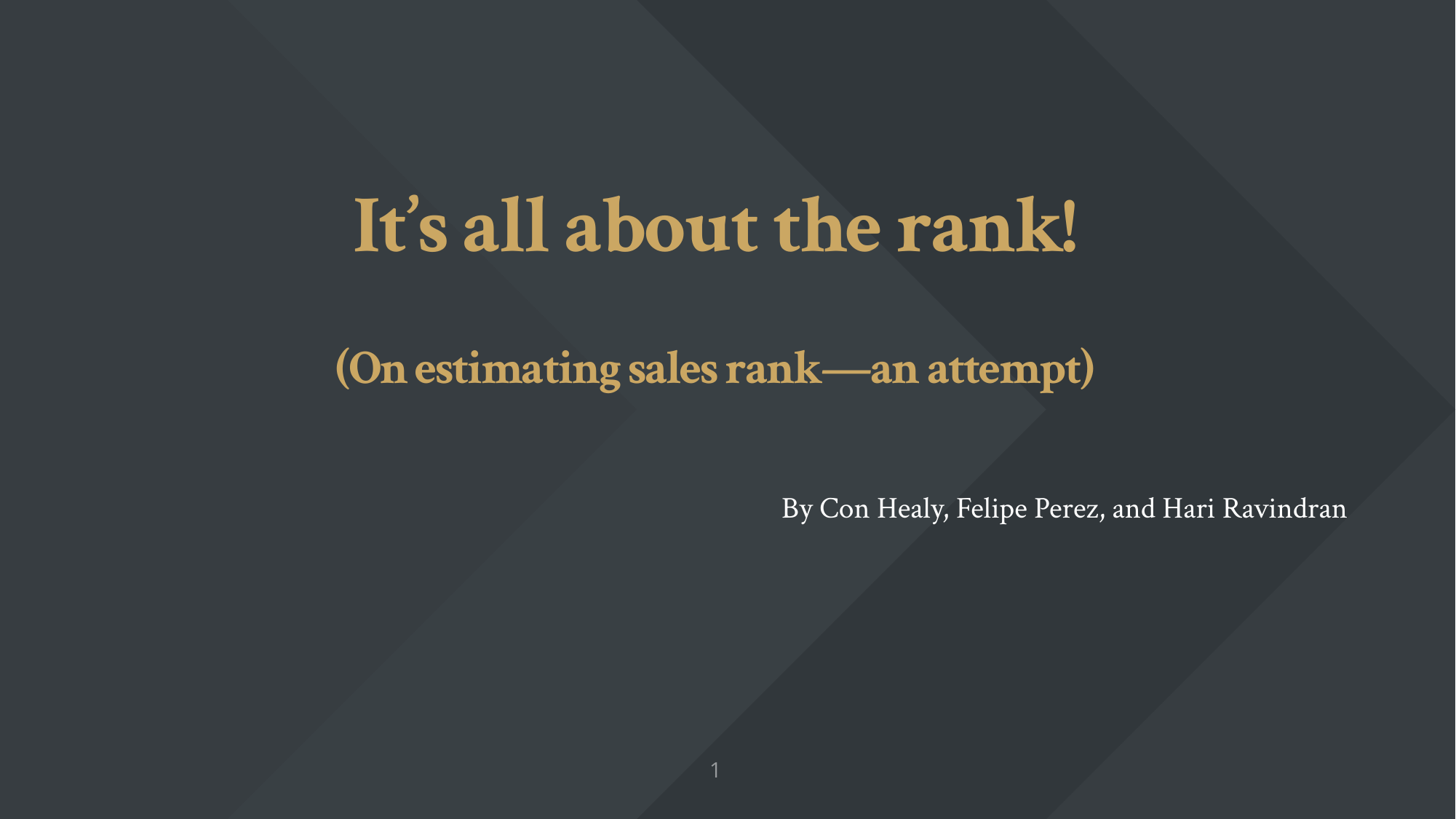

# It’s all about the rank! (On estimating sales rank—an attempt)

By Con Healy, Felipe Perez, and Hari Ravindran
1